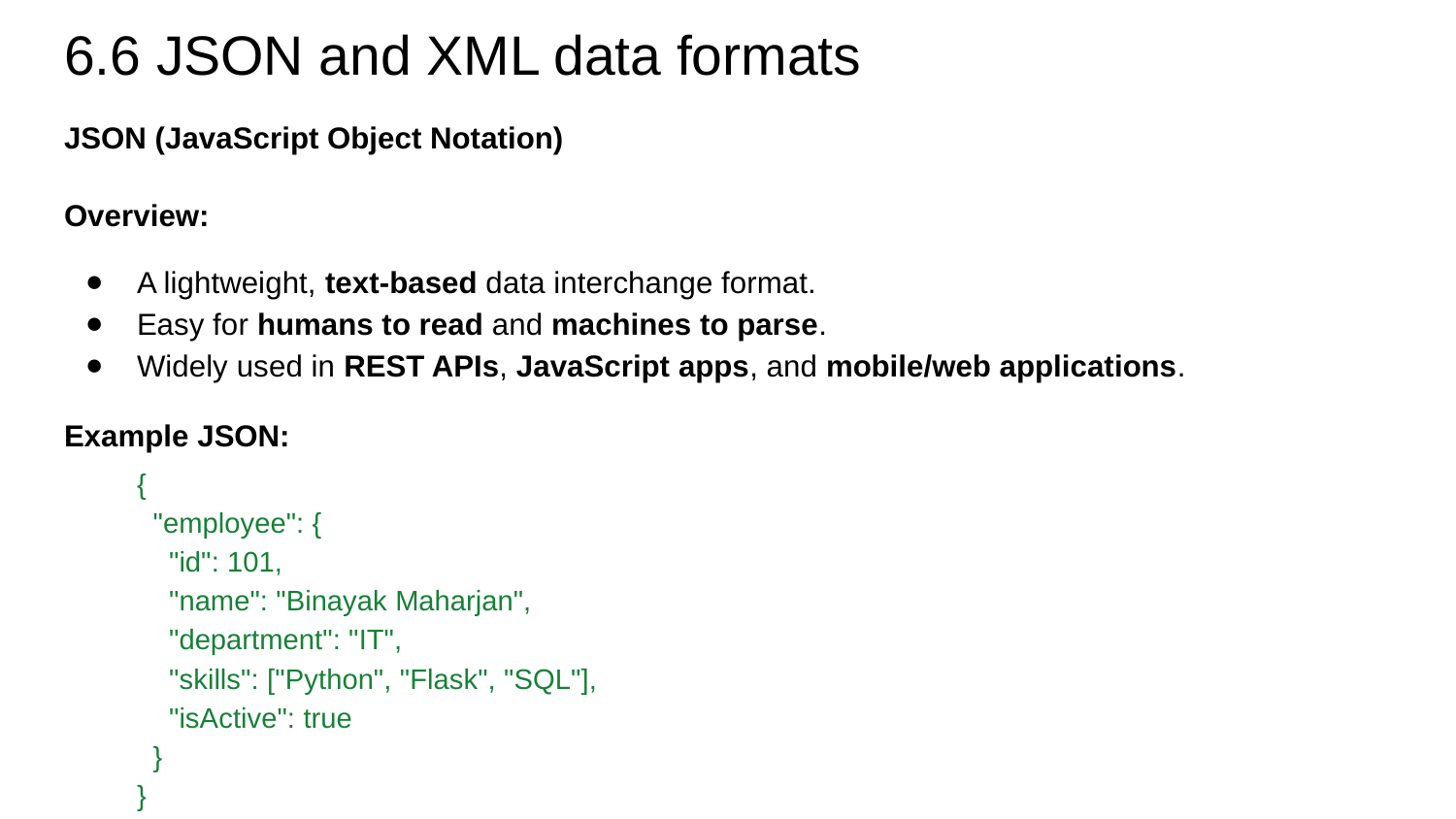

# 6.6 JSON and XML data formats
JSON (JavaScript Object Notation)
Overview:
A lightweight, text-based data interchange format.
Easy for humans to read and machines to parse.
Widely used in REST APIs, JavaScript apps, and mobile/web applications.
Example JSON:
{
  "employee": {
    "id": 101,
    "name": "Binayak Maharjan",
    "department": "IT",
    "skills": ["Python", "Flask", "SQL"],
    "isActive": true
  }
}

🔸 Key Characteristics:
Data is in key-value pairs.
Supports nested objects and arrays.
Data types: string, number, boolean, array, object, null.